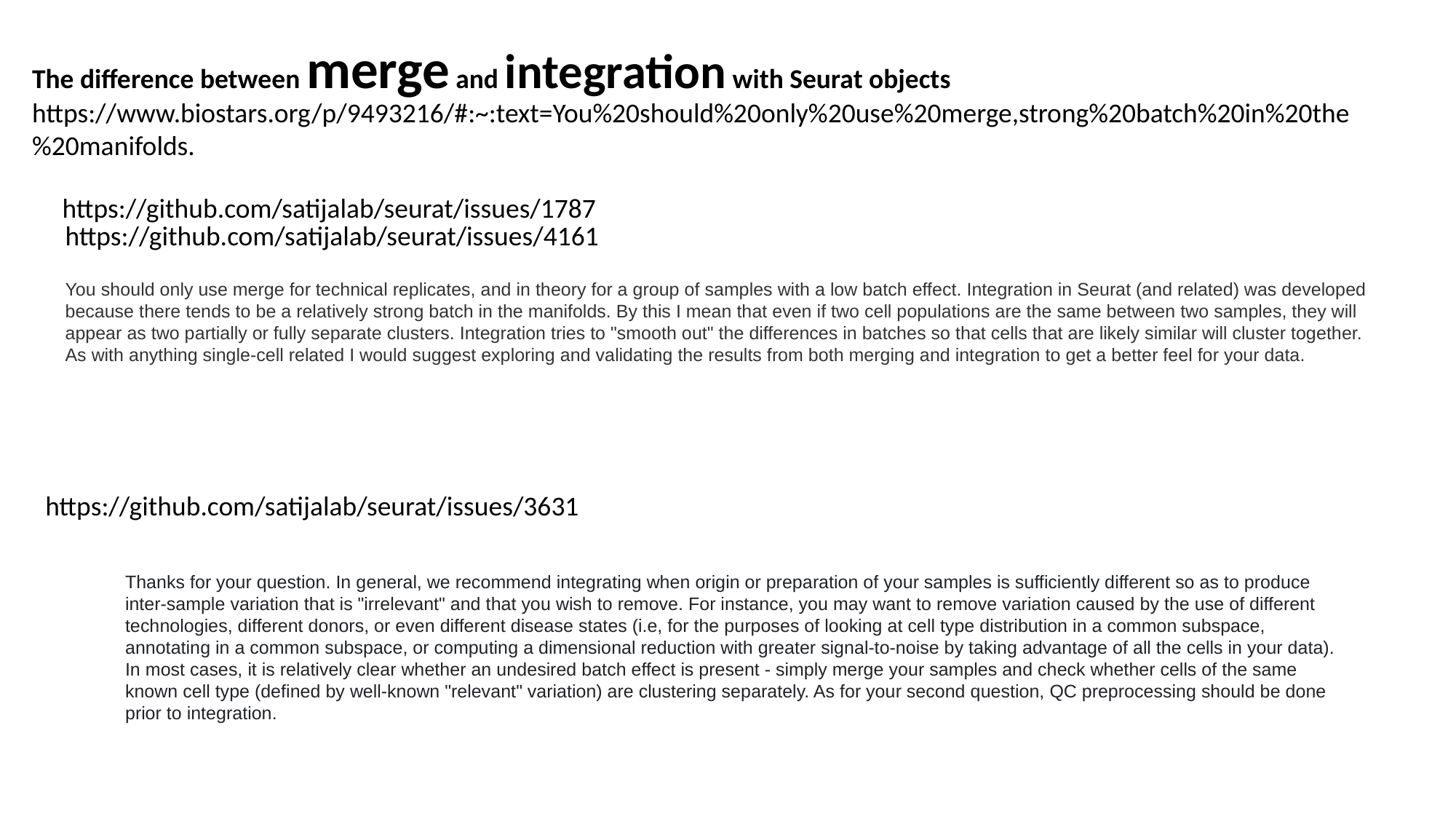

The difference between merge and integration with Seurat objects
https://www.biostars.org/p/9493216/#:~:text=You%20should%20only%20use%20merge,strong%20batch%20in%20the%20manifolds.
https://github.com/satijalab/seurat/issues/1787
https://github.com/satijalab/seurat/issues/4161
You should only use merge for technical replicates, and in theory for a group of samples with a low batch effect. Integration in Seurat (and related) was developed because there tends to be a relatively strong batch in the manifolds. By this I mean that even if two cell populations are the same between two samples, they will appear as two partially or fully separate clusters. Integration tries to "smooth out" the differences in batches so that cells that are likely similar will cluster together. As with anything single-cell related I would suggest exploring and validating the results from both merging and integration to get a better feel for your data.
https://github.com/satijalab/seurat/issues/3631
Thanks for your question. In general, we recommend integrating when origin or preparation of your samples is sufficiently different so as to produce inter-sample variation that is "irrelevant" and that you wish to remove. For instance, you may want to remove variation caused by the use of different technologies, different donors, or even different disease states (i.e, for the purposes of looking at cell type distribution in a common subspace, annotating in a common subspace, or computing a dimensional reduction with greater signal-to-noise by taking advantage of all the cells in your data). In most cases, it is relatively clear whether an undesired batch effect is present - simply merge your samples and check whether cells of the same known cell type (defined by well-known "relevant" variation) are clustering separately. As for your second question, QC preprocessing should be done prior to integration.